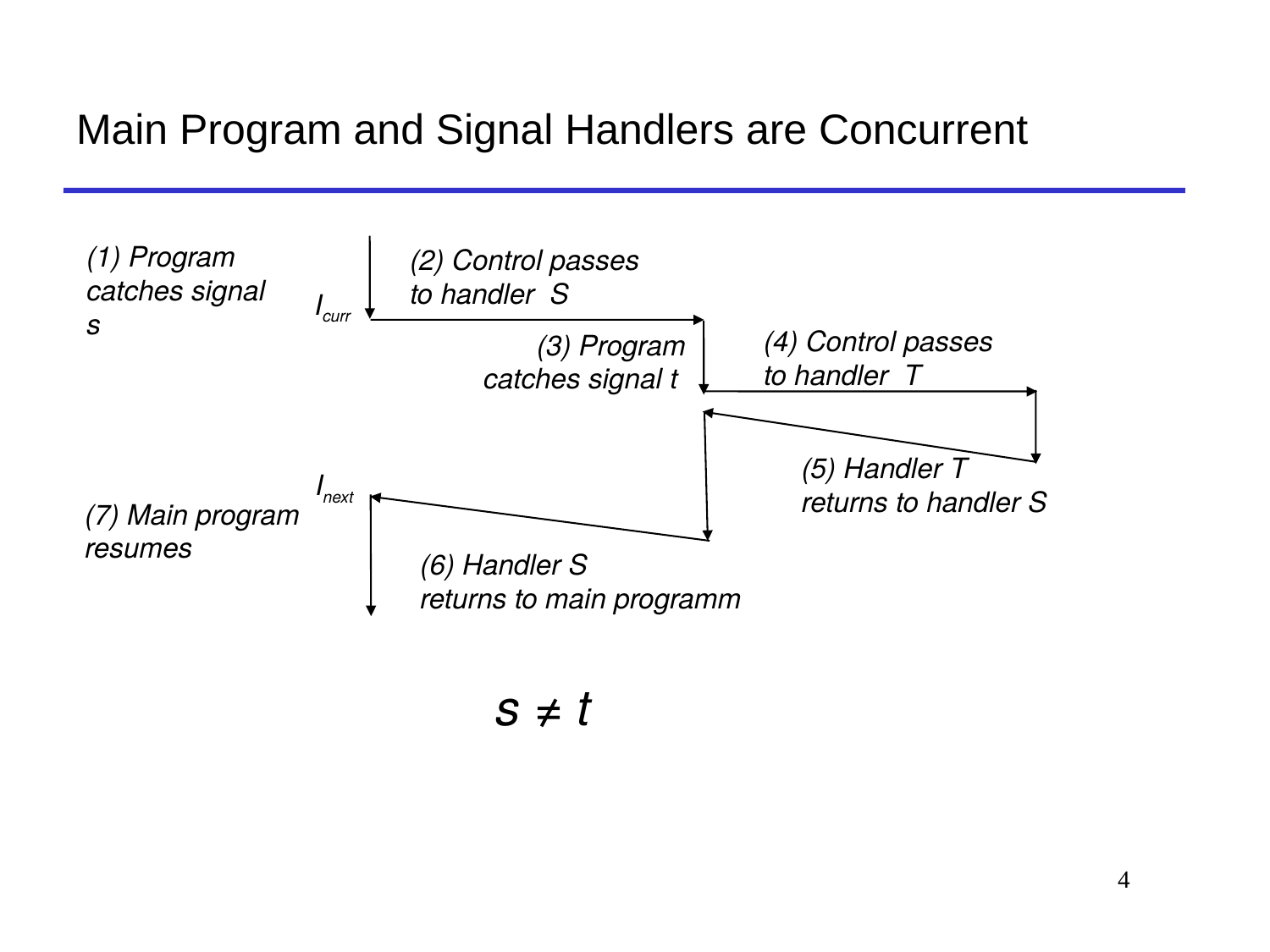

# Main Program and Signal Handlers are Concurrent
(1) Program catches signal s

(2) Control passes
to handler  S
Icurr
(4) Control passes
to handler  T

(3) Program catches signal t

(5) Handler T
returns to handler S
Inext
(7) Main program resumes

(6) Handler S
returns to main programm
s ≠ t
4